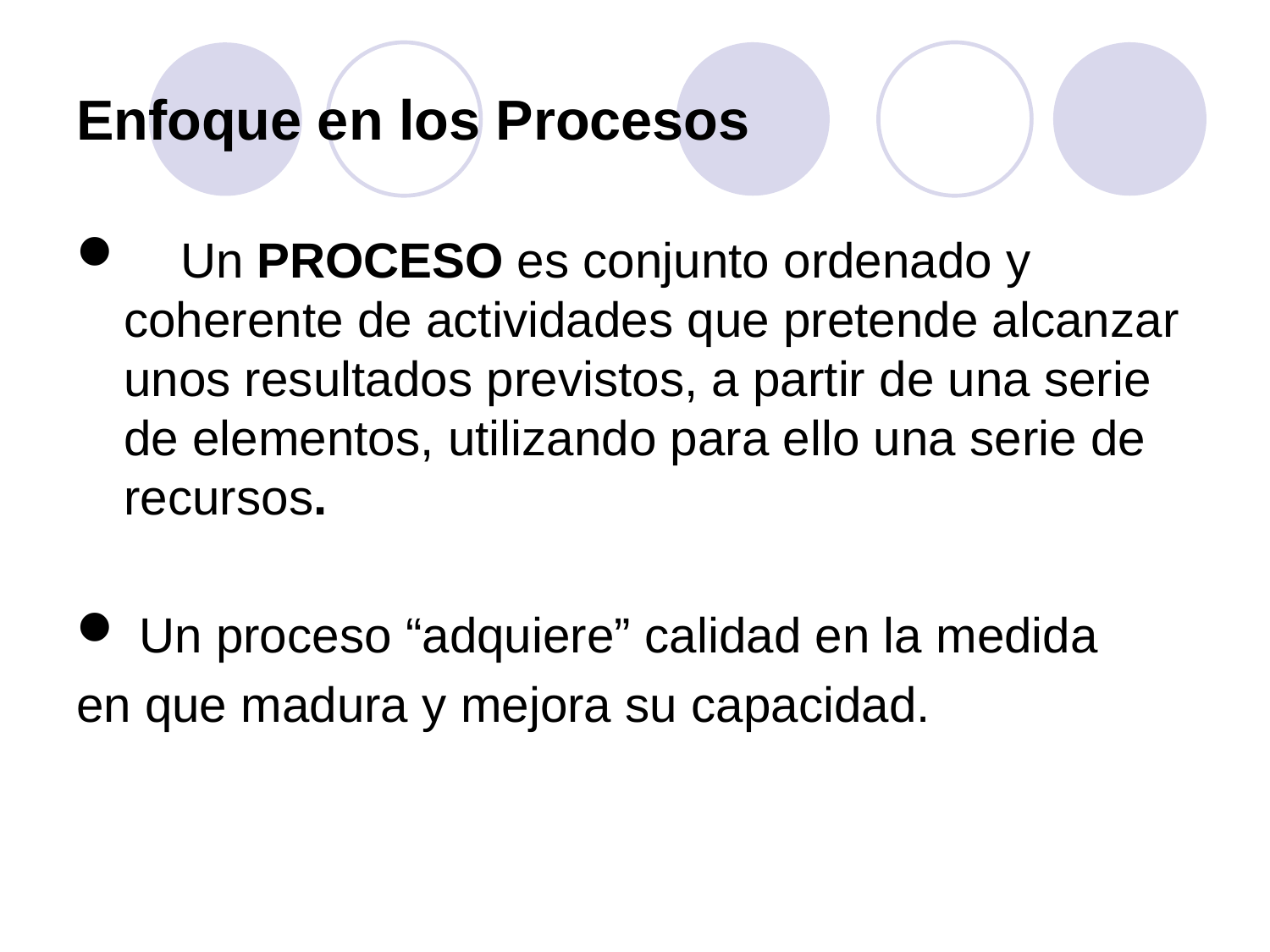

# Enfoque en los Procesos
    Un PROCESO es conjunto ordenado y coherente de actividades que pretende alcanzar unos resultados previstos, a partir de una serie de elementos, utilizando para ello una serie de recursos.

 Un proceso “adquiere” calidad en la medida
en que madura y mejora su capacidad.